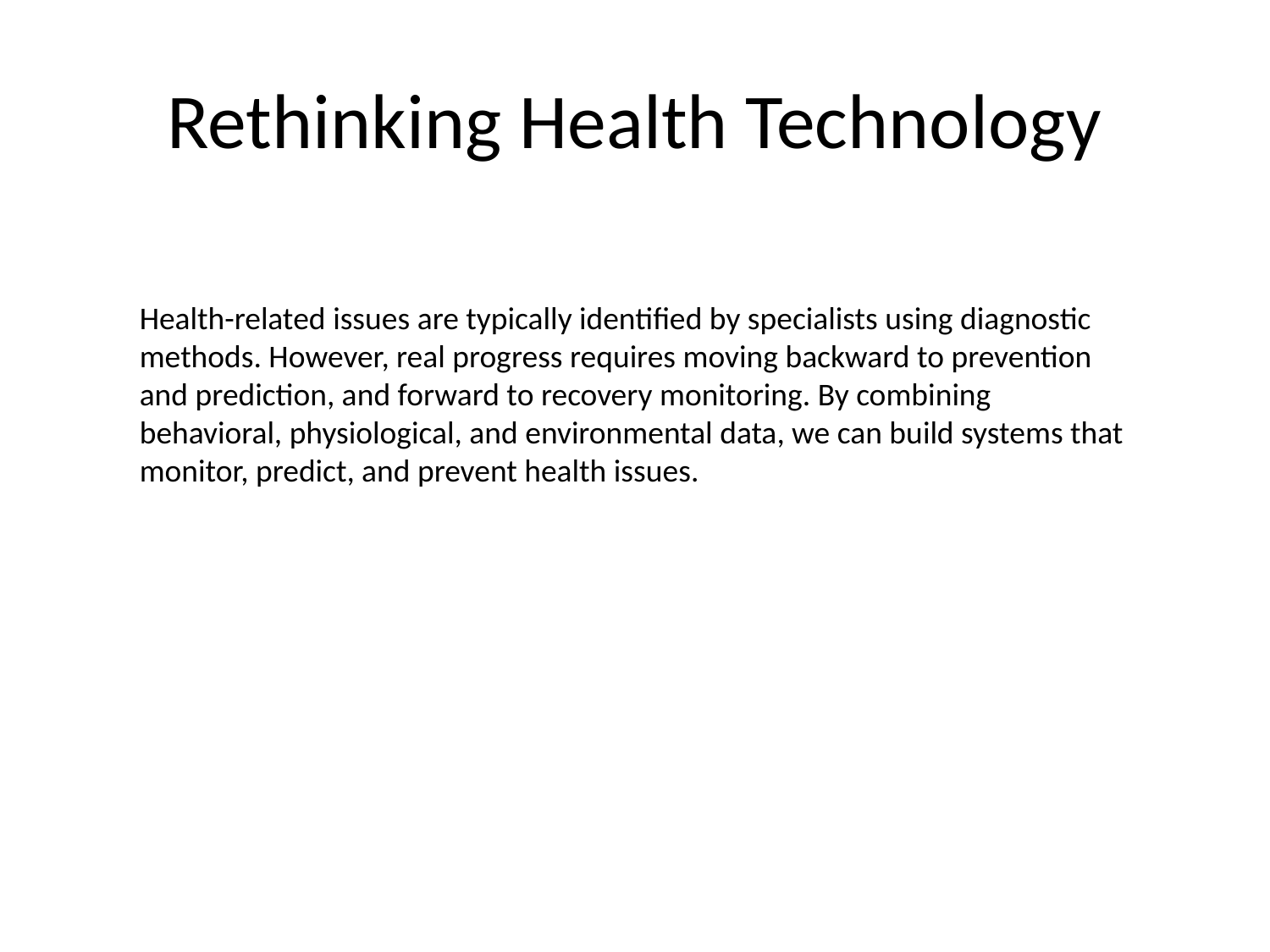

# Rethinking Health Technology

Health-related issues are typically identified by specialists using diagnostic methods. However, real progress requires moving backward to prevention and prediction, and forward to recovery monitoring. By combining behavioral, physiological, and environmental data, we can build systems that monitor, predict, and prevent health issues.